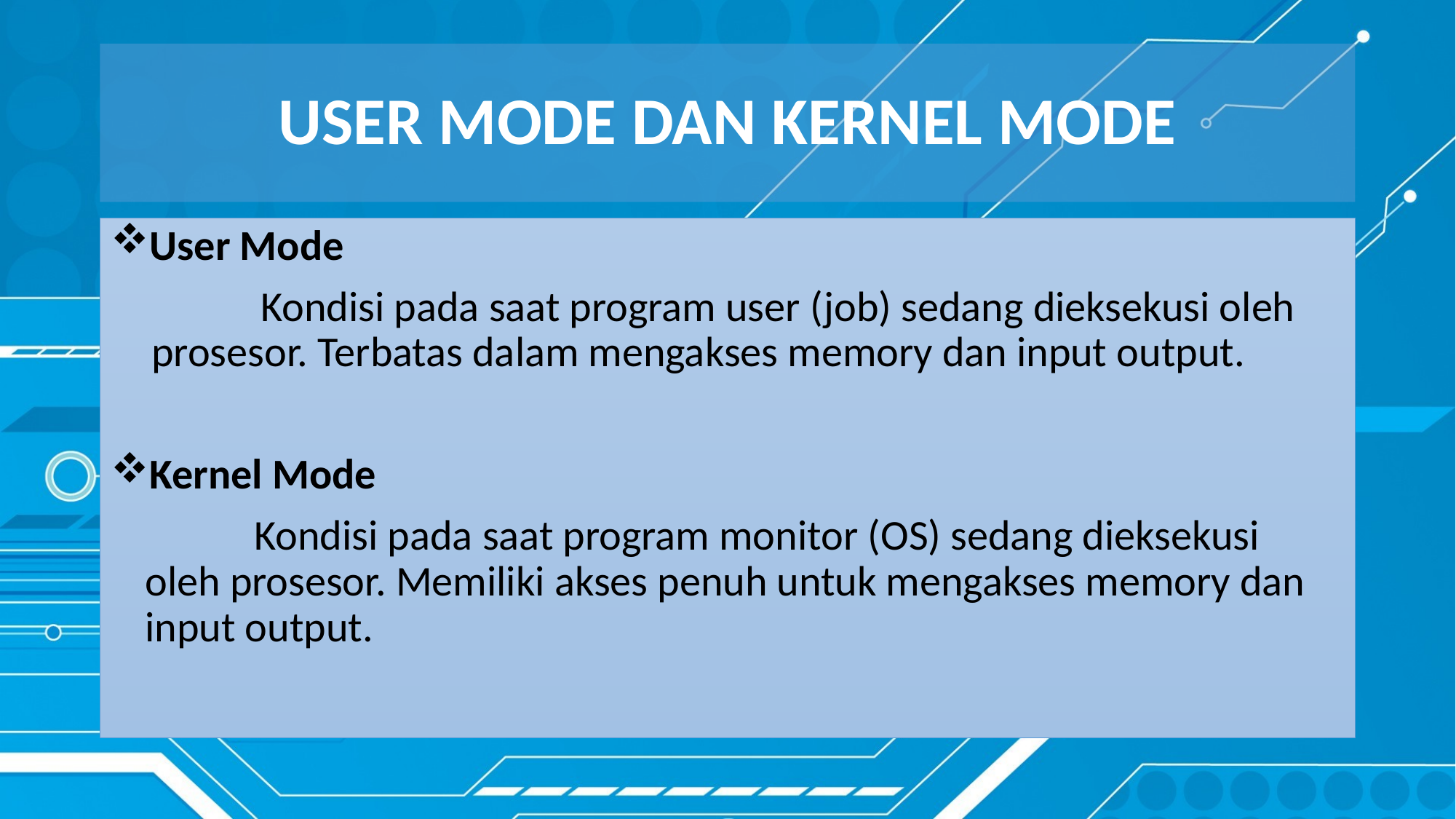

# USER MODE DAN KERNEL MODE
User Mode
	Kondisi pada saat program user (job) sedang dieksekusi oleh prosesor. Terbatas dalam mengakses memory dan input output.

Kernel Mode
	Kondisi pada saat program monitor (OS) sedang dieksekusi oleh prosesor. Memiliki akses penuh untuk mengakses memory dan input output.